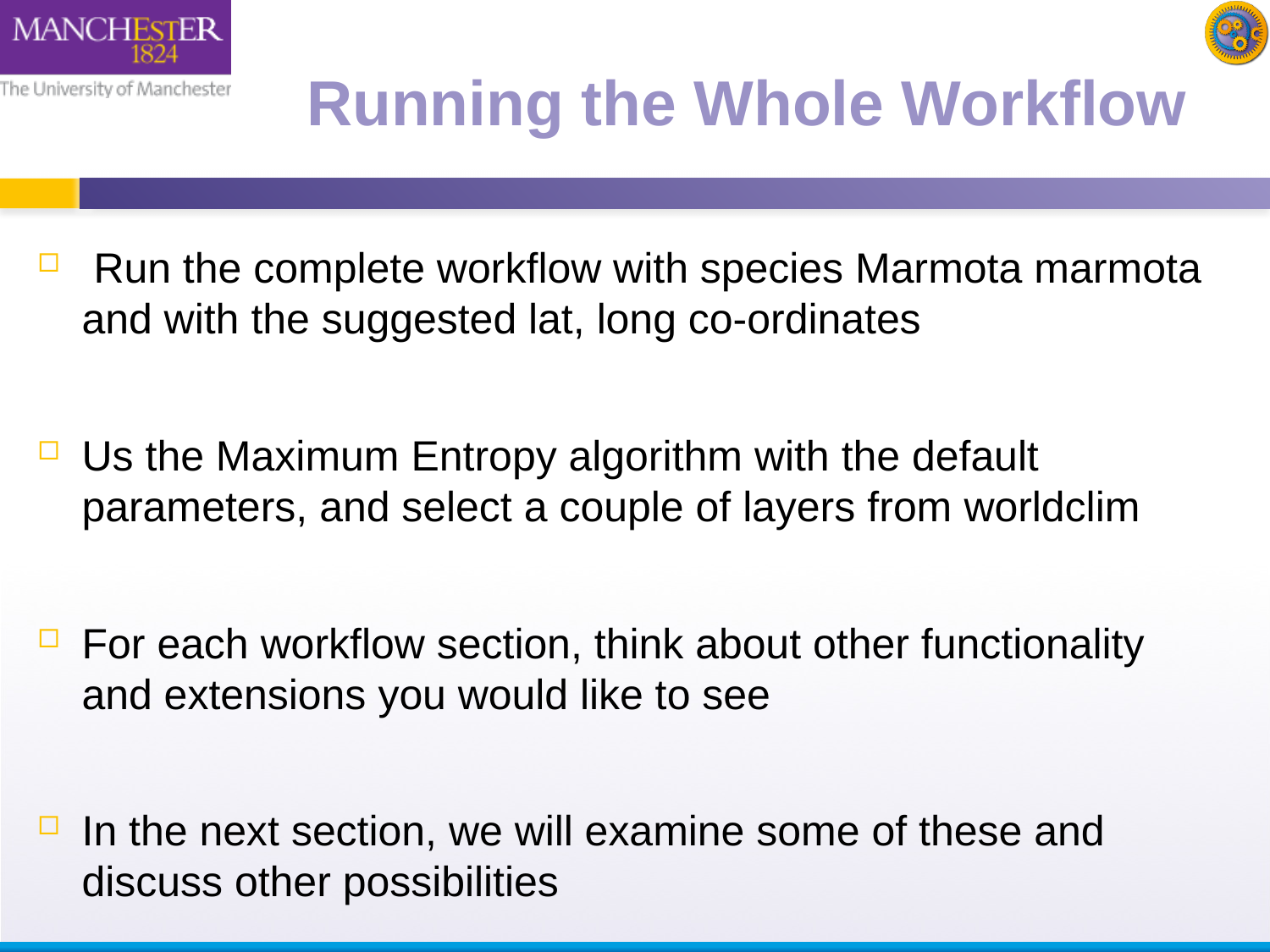

# Running the Whole Workflow

 Run the complete workflow with species Marmota marmota and with the suggested lat, long co-ordinates

Us the Maximum Entropy algorithm with the default parameters, and select a couple of layers from worldclim

For each workflow section, think about other functionality and extensions you would like to see

In the next section, we will examine some of these and discuss other possibilities